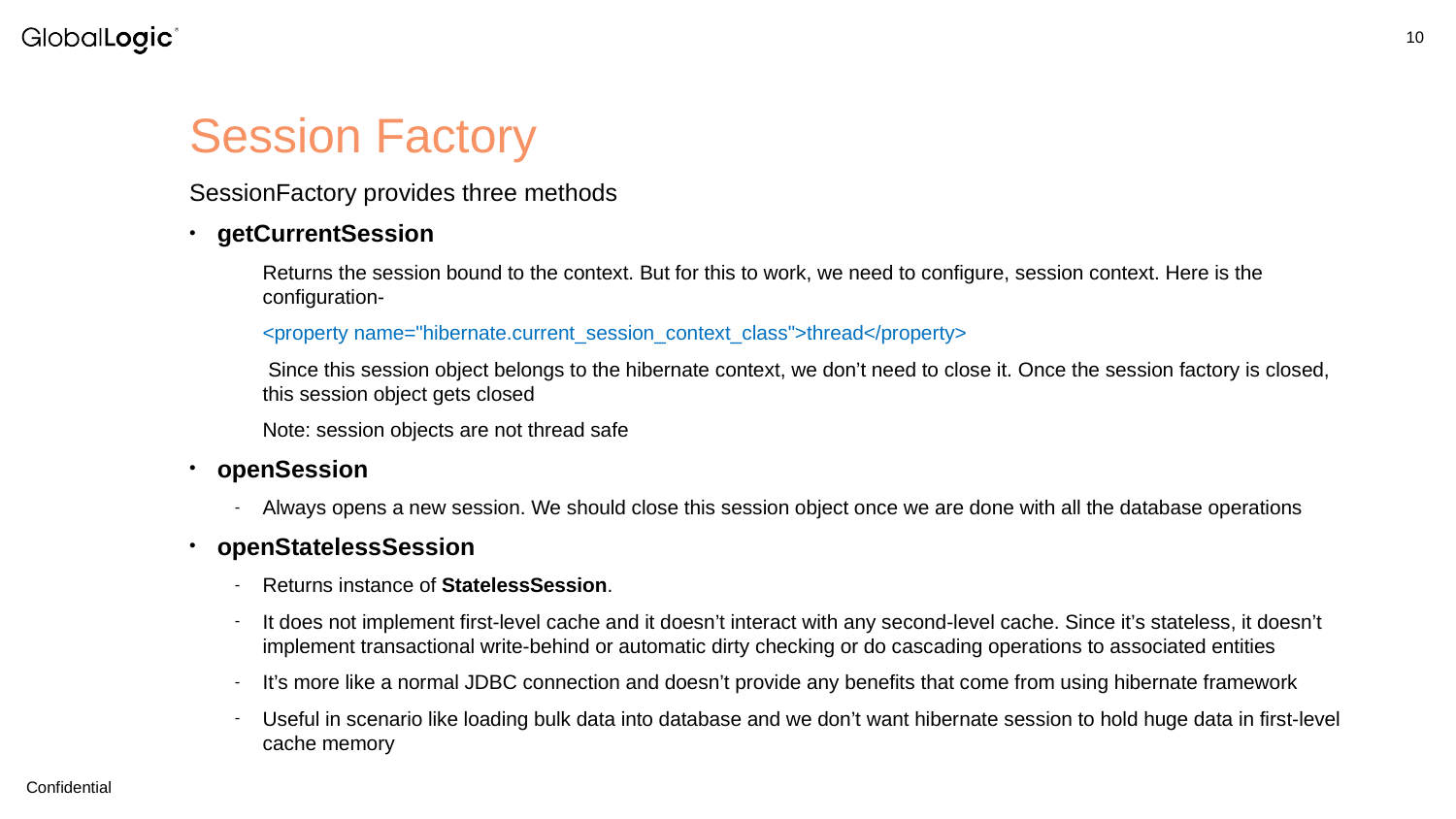

Session Factory
SessionFactory provides three methods
getCurrentSession
	Returns the session bound to the context. But for this to work, we need to configure, session context. Here is the configuration-
	<property name="hibernate.current_session_context_class">thread</property>
	 Since this session object belongs to the hibernate context, we don’t need to close it. Once the session factory is closed, this session object gets closed
	Note: session objects are not thread safe
openSession
Always opens a new session. We should close this session object once we are done with all the database operations
openStatelessSession
Returns instance of StatelessSession.
It does not implement first-level cache and it doesn’t interact with any second-level cache. Since it’s stateless, it doesn’t implement transactional write-behind or automatic dirty checking or do cascading operations to associated entities
It’s more like a normal JDBC connection and doesn’t provide any benefits that come from using hibernate framework
Useful in scenario like loading bulk data into database and we don’t want hibernate session to hold huge data in first-level cache memory